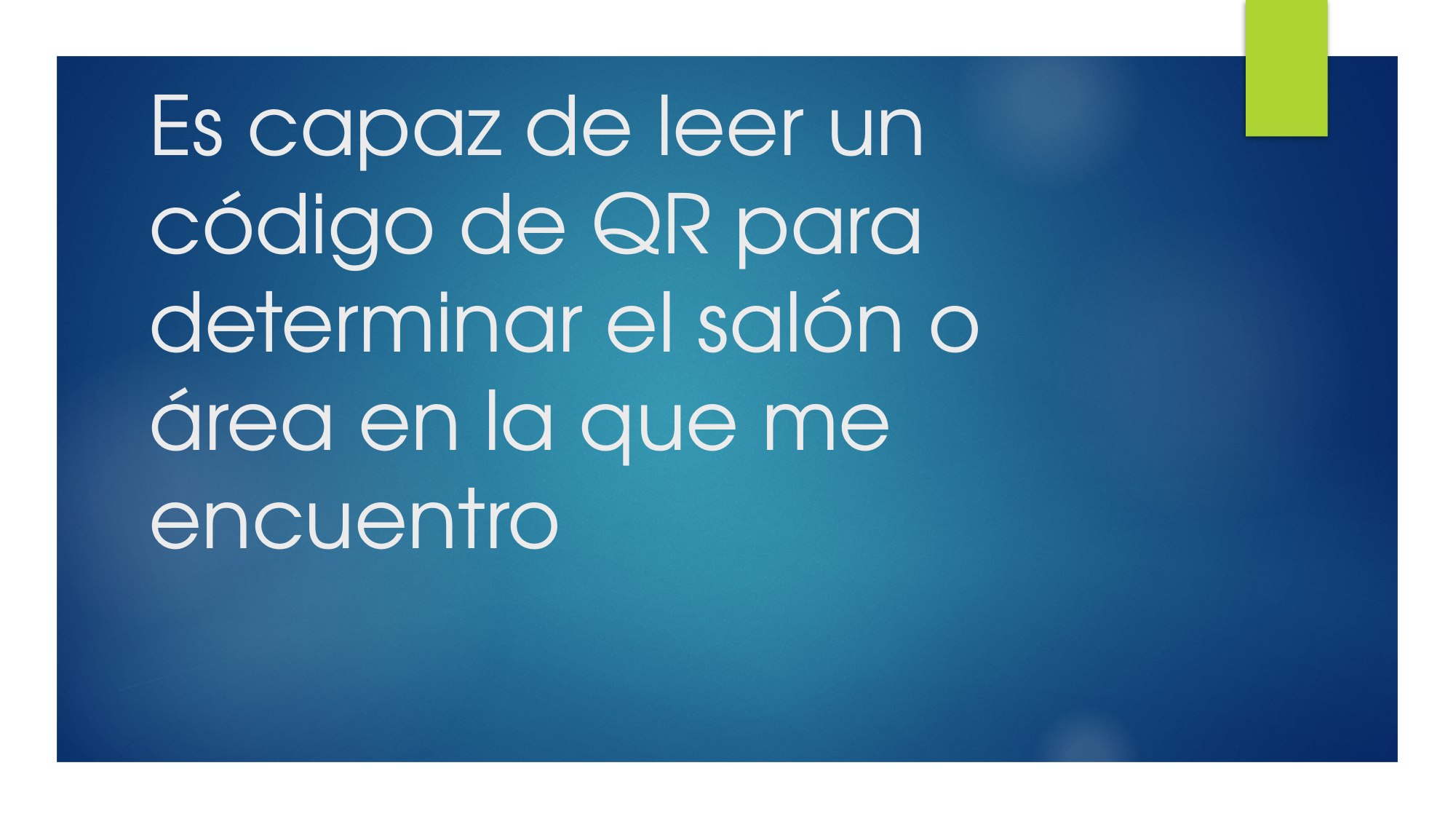

# Es capaz de leer un código de QR para determinar el salón o área en la que me encuentro